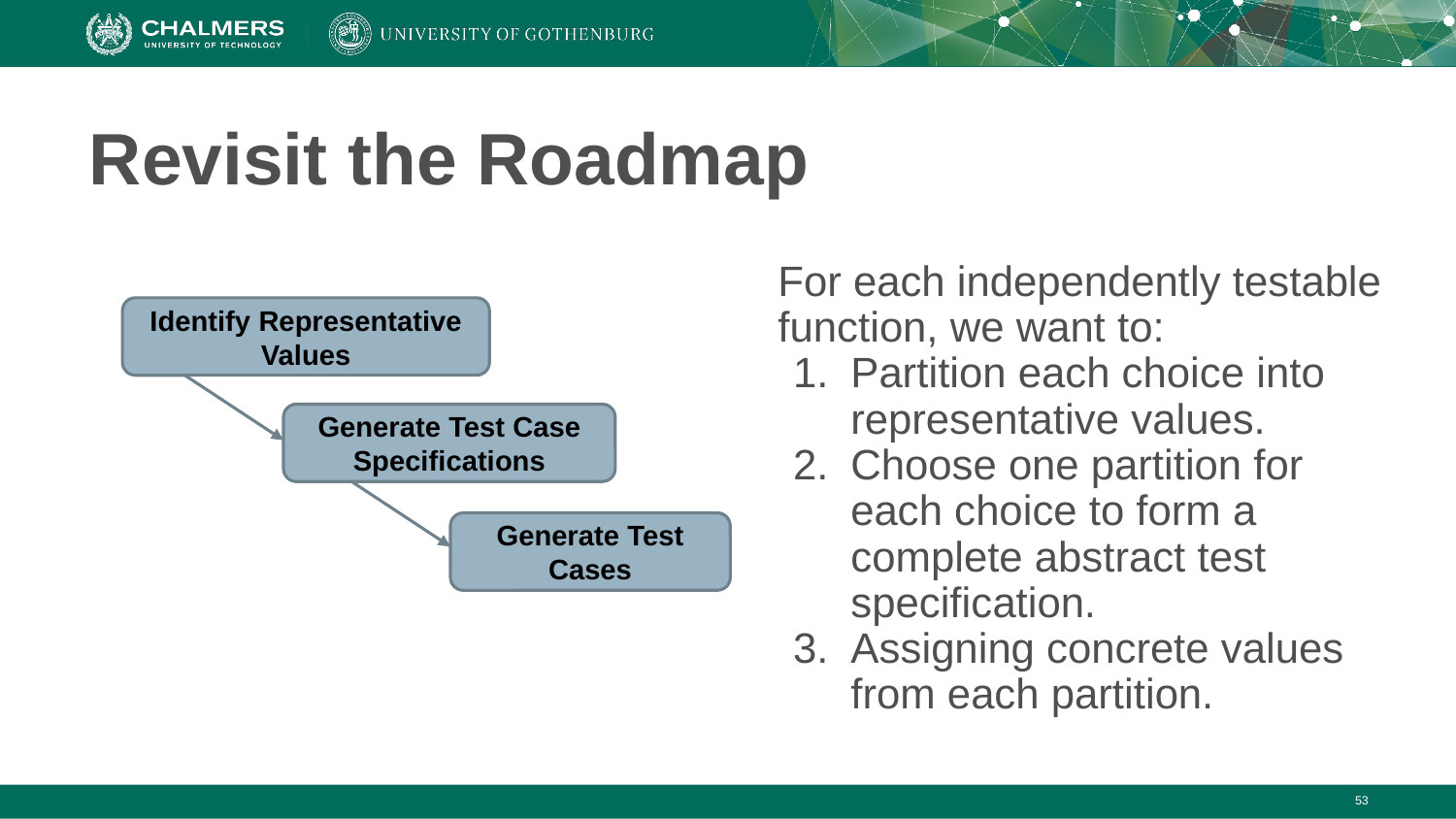

# Revisit the Roadmap
For each independently testable function, we want to:
Partition each choice into representative values.
Choose one partition for each choice to form a complete abstract test specification.
Assigning concrete values from each partition.
Identify Representative Values
Generate Test Case Specifications
Generate Test Cases
53